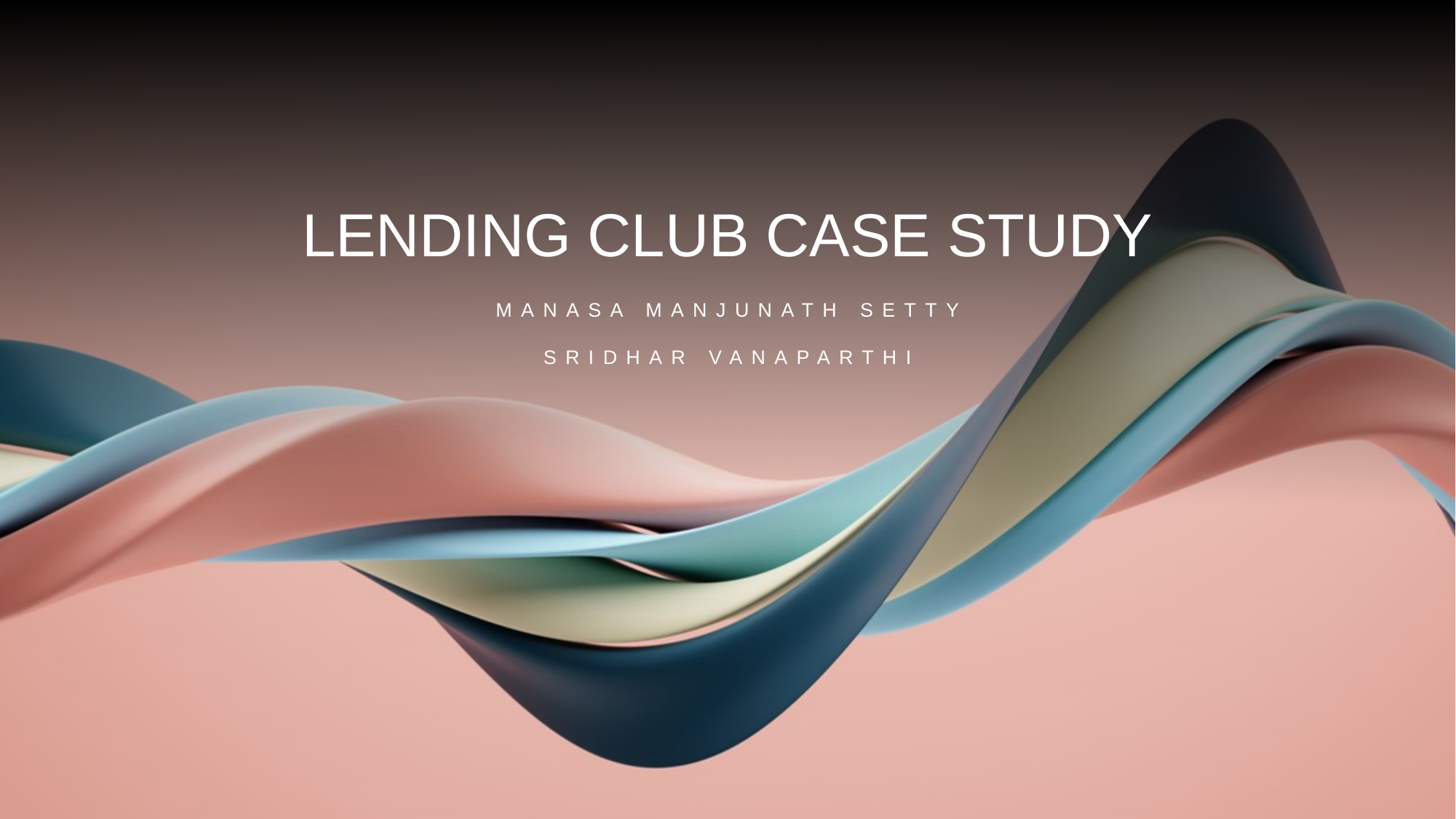

# LENDING CLUB CASE STUDY
Manasa Manjunath setty
Sridhar vanaparthi